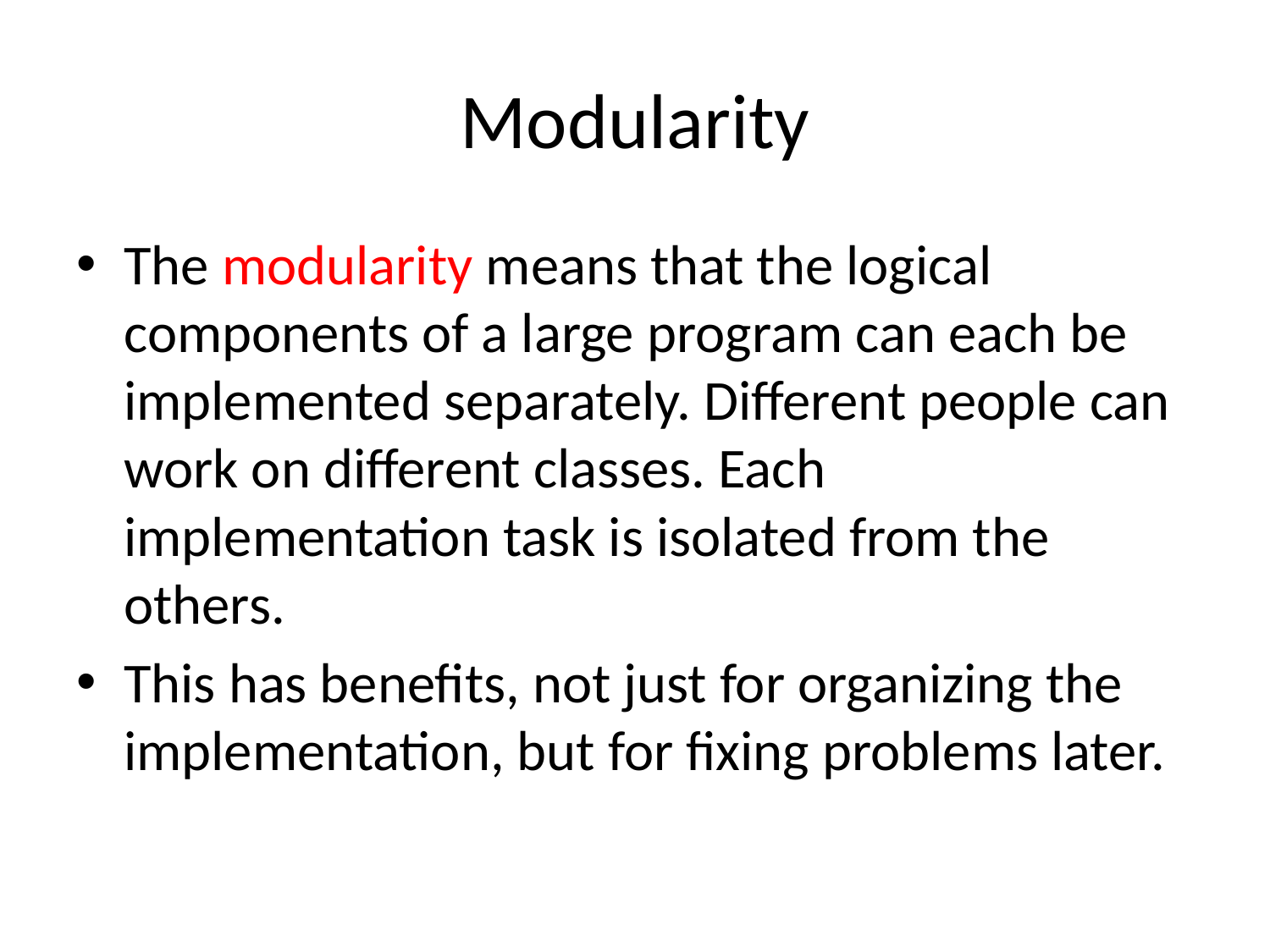

# Modularity
The modularity means that the logical components of a large program can each be implemented separately. Different people can work on different classes. Each implementation task is isolated from the others.
This has benefits, not just for organizing the implementation, but for fixing problems later.